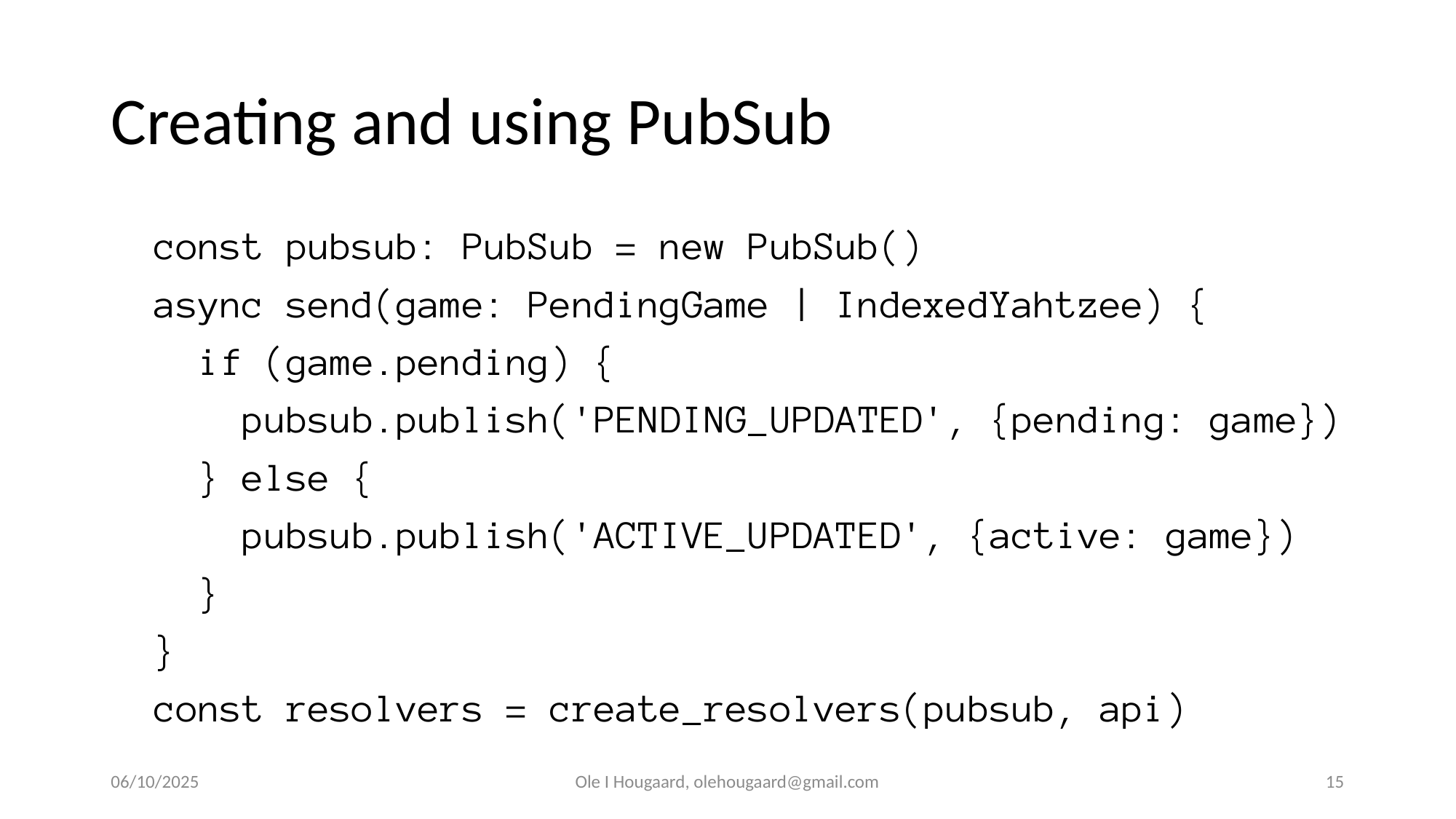

# Creating and using PubSub
  const pubsub: PubSub = new PubSub()
  async send(game: PendingGame | IndexedYahtzee) {
    if (game.pending) {
      pubsub.publish('PENDING_UPDATED', {pending: game})
    } else {
      pubsub.publish('ACTIVE_UPDATED', {active: game})
    }
  }
  const resolvers = create_resolvers(pubsub, api)

06/10/2025
Ole I Hougaard, olehougaard@gmail.com
15